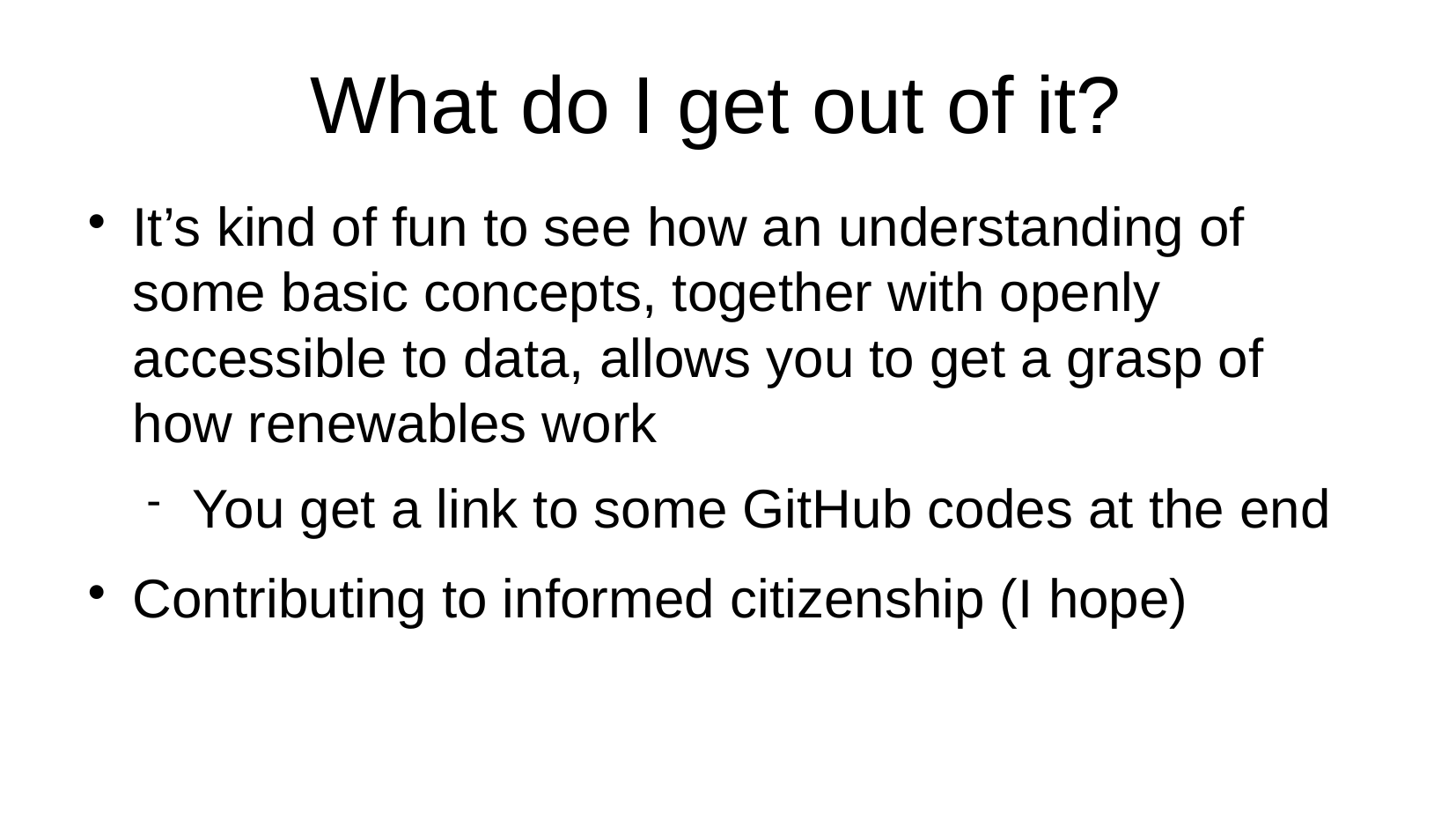

# What do I get out of it?
It’s kind of fun to see how an understanding of some basic concepts, together with openly accessible to data, allows you to get a grasp of how renewables work
You get a link to some GitHub codes at the end
Contributing to informed citizenship (I hope)